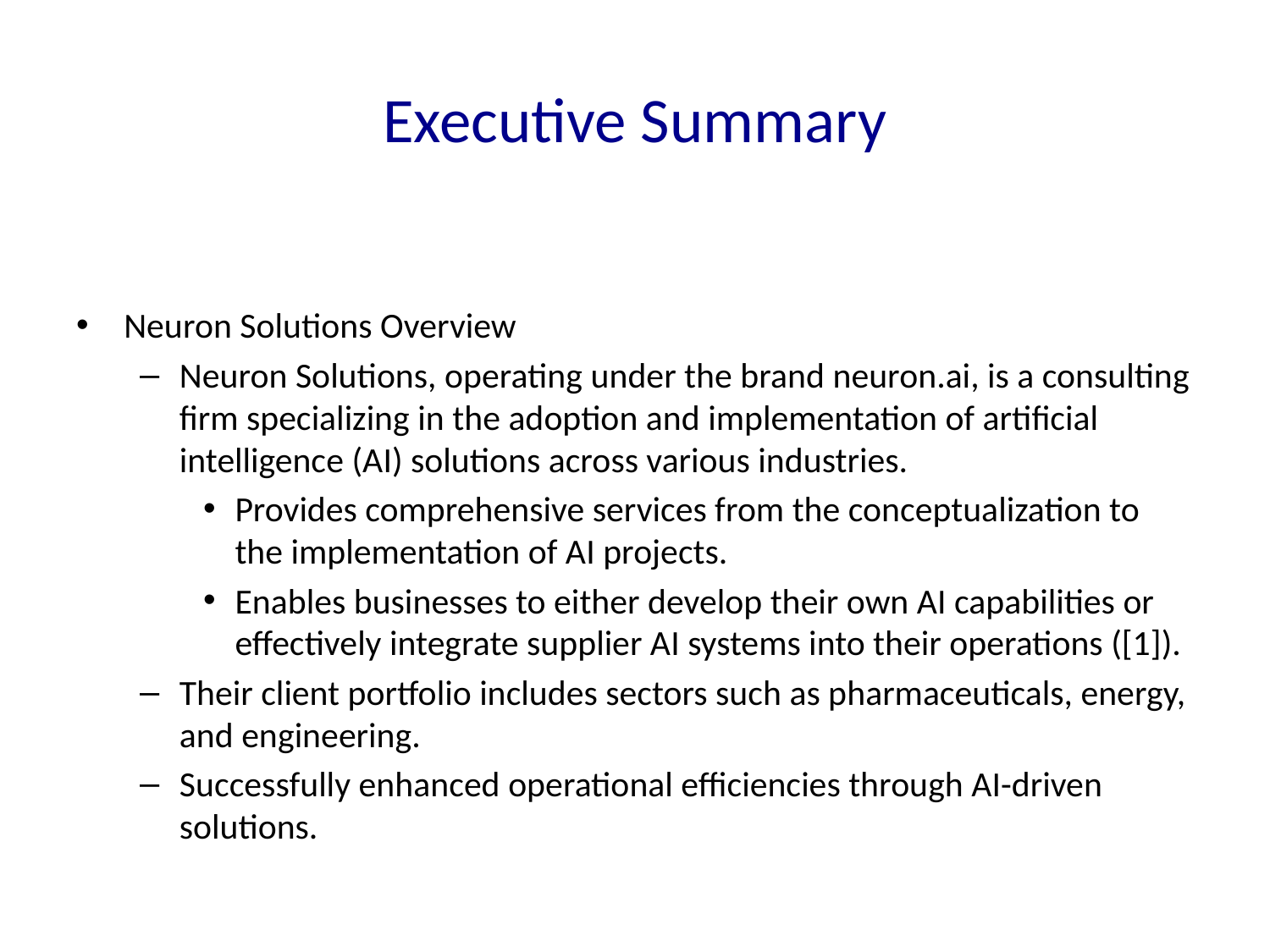

# Executive Summary

Neuron Solutions Overview
Neuron Solutions, operating under the brand neuron.ai, is a consulting firm specializing in the adoption and implementation of artificial intelligence (AI) solutions across various industries.
Provides comprehensive services from the conceptualization to the implementation of AI projects.
Enables businesses to either develop their own AI capabilities or effectively integrate supplier AI systems into their operations ([1]).
Their client portfolio includes sectors such as pharmaceuticals, energy, and engineering.
Successfully enhanced operational efficiencies through AI-driven solutions.